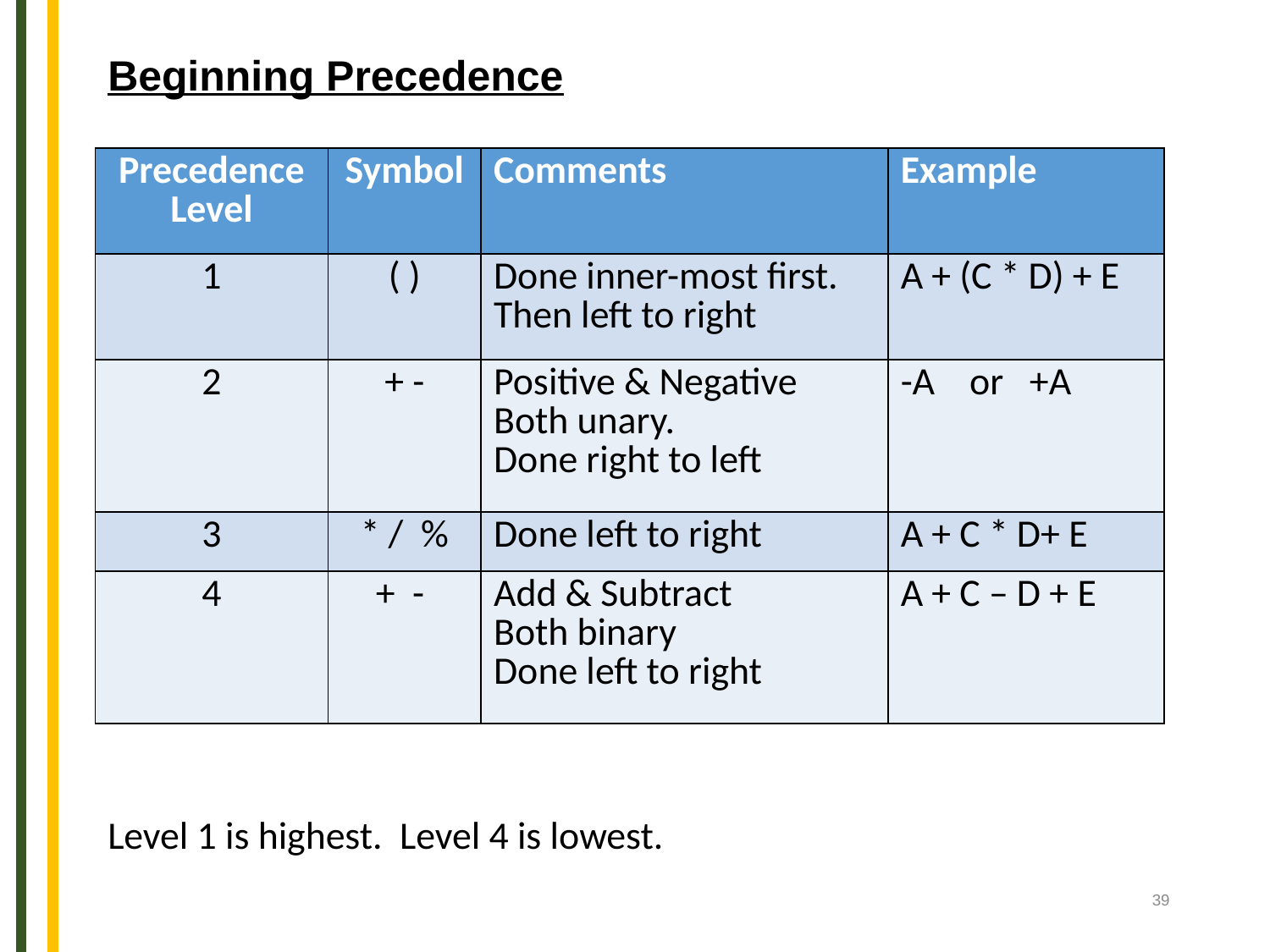

Beginning Precedence

Level 1 is highest.  Level 4 is lowest.
| Precedence Level | Symbol | Comments | Example |
| --- | --- | --- | --- |
| 1 | ( ) | Done inner-most first. Then left to right | A + (C \* D) + E |
| 2 | + - | Positive & Negative Both unary. Done right to left | -A or +A |
| 3 | \* / % | Done left to right | A + C \* D+ E |
| 4 | + - | Add & Subtract Both binary Done left to right | A + C – D + E |
39